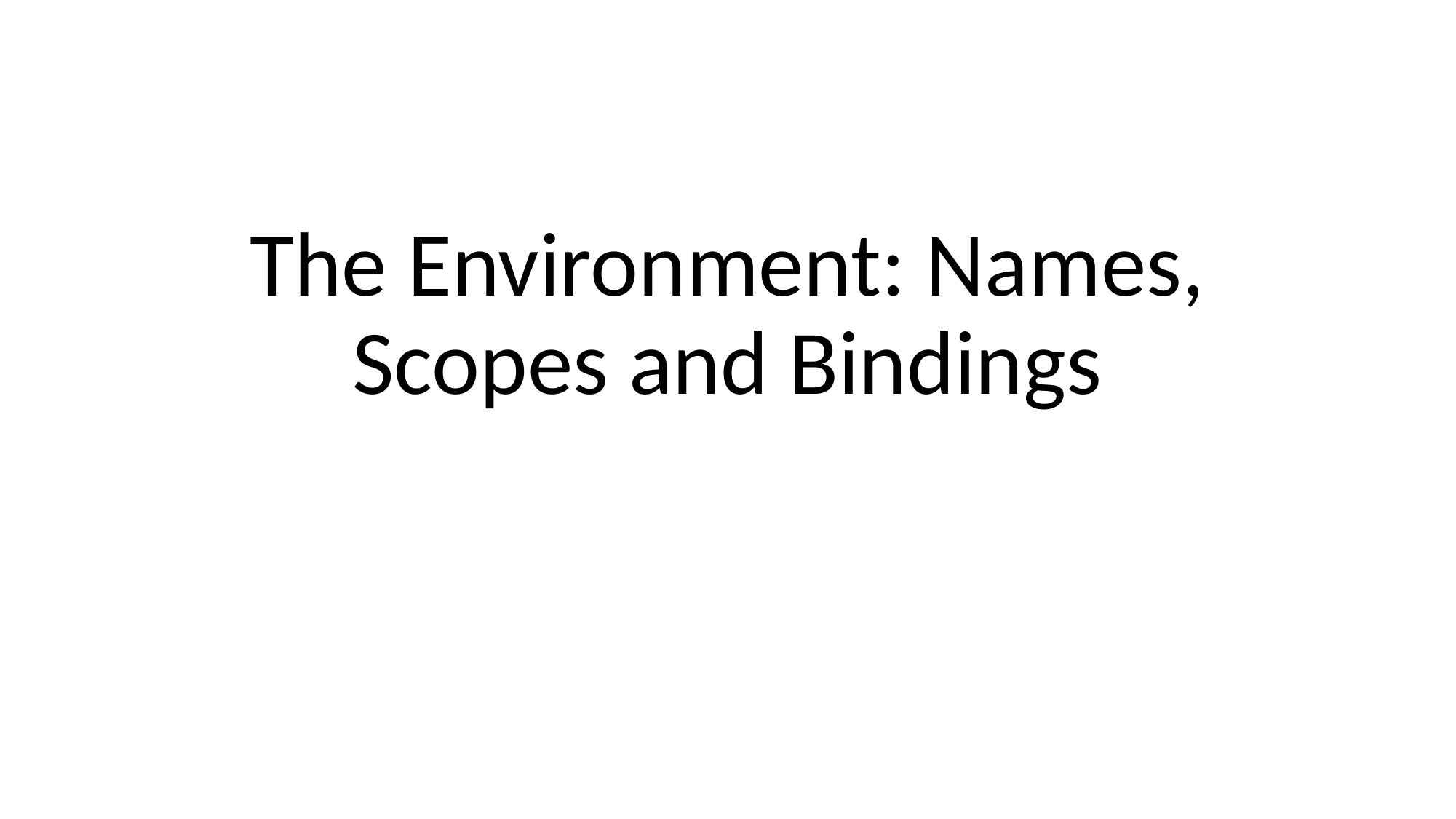

# The Environment: Names, Scopes and Bindings